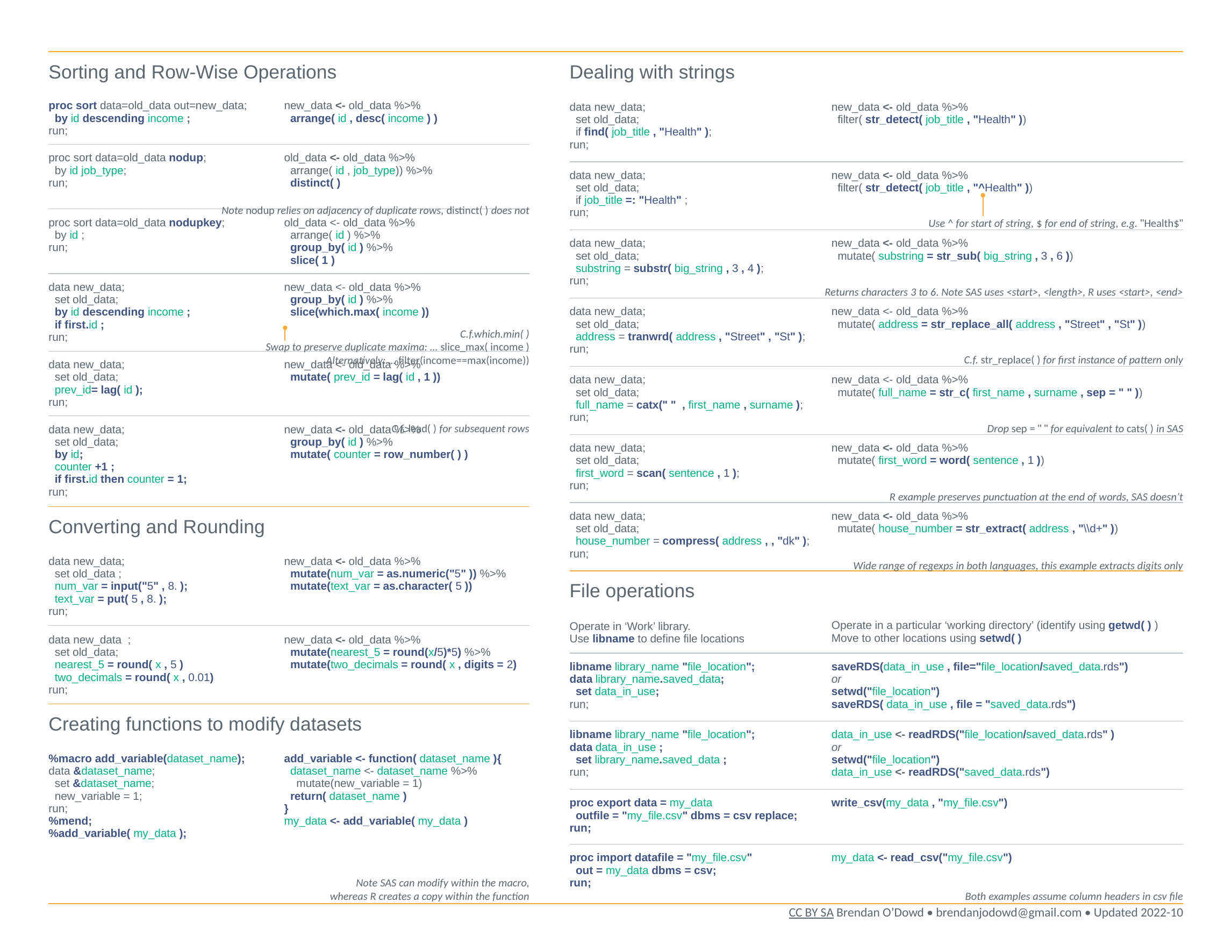

| Sorting and Row-Wise Operations |  |
| --- | --- |
| proc sort data=old\_data out=new\_data; by id descending income ; run; | new\_data <- old\_data %>% arrange( id , desc( income ) ) |
| proc sort data=old\_data nodup; by id job\_type; run; | old\_data <- old\_data %>% arrange( id , job\_type)) %>% distinct( ) |
| proc sort data=old\_data nodupkey; by id ; run; | old\_data <- old\_data %>% arrange( id ) %>% group\_by( id ) %>% slice( 1 ) |
| data new\_data; set old\_data; by id descending income ; if first.id ; run; | new\_data <- old\_data %>% group\_by( id ) %>% slice(which.max( income )) |
| data new\_data; set old\_data; prev\_id= lag( id ); run; | new\_data <- old\_data %>% mutate( prev\_id = lag( id , 1 )) |
| data new\_data; set old\_data; by id; counter +1 ; if first.id then counter = 1; run; | new\_data <- old\_data %>% group\_by( id ) %>% mutate( counter = row\_number( ) ) |
| Converting and Rounding |  |
| data new\_data; set old\_data ; num\_var = input("5" , 8. ); text\_var = put( 5 , 8. ); run; | new\_data <- old\_data %>% mutate(num\_var = as.numeric("5" )) %>% mutate(text\_var = as.character( 5 )) |
| data new\_data ; set old\_data; nearest\_5 = round( x , 5 ) two\_decimals = round( x , 0.01) run; | new\_data <- old\_data %>% mutate(nearest\_5 = round(x/5)\*5) %>% mutate(two\_decimals = round( x , digits = 2) |
| Creating functions to modify datasets |  |
| %macro add\_variable(dataset\_name); data &dataset\_name; set &dataset\_name; new\_variable = 1; run; %mend; %add\_variable( my\_data ); | add\_variable <- function( dataset\_name ){ dataset\_name <- dataset\_name %>% mutate(new\_variable = 1) return( dataset\_name ) } my\_data <- add\_variable( my\_data ) |
| Dealing with strings |  |
| --- | --- |
| data new\_data; set old\_data; if find( job\_title , "Health" ); run; | new\_data <- old\_data %>% filter( str\_detect( job\_title , "Health" )) |
| data new\_data; set old\_data; if job\_title =: "Health" ; run; | new\_data <- old\_data %>% filter( str\_detect( job\_title , "^Health" )) |
| data new\_data; set old\_data; substring = substr( big\_string , 3 , 4 ); run; | new\_data <- old\_data %>% mutate( substring = str\_sub( big\_string , 3 , 6 )) |
| data new\_data; set old\_data; address = tranwrd( address , "Street" , "St" ); run; | new\_data <- old\_data %>% mutate( address = str\_replace\_all( address , "Street" , "St" )) |
| data new\_data; set old\_data; full\_name = catx(" " , first\_name , surname ); run; | new\_data <- old\_data %>% mutate( full\_name = str\_c( first\_name , surname , sep = " " )) |
| data new\_data; set old\_data; first\_word = scan( sentence , 1 ); run; | new\_data <- old\_data %>% mutate( first\_word = word( sentence , 1 )) |
| data new\_data; set old\_data; house\_number = compress( address , , "dk" ); run; | new\_data <- old\_data %>% mutate( house\_number = str\_extract( address , "\\d+" )) |
| File operations |  |
| Operate in ‘Work’ library. Use libname to define file locations | Operate in a particular ‘working directory’ (identify using getwd( ) ) Move to other locations using setwd( ) |
| libname library\_name "file\_location"; data library\_name.saved\_data; set data\_in\_use; run; | saveRDS(data\_in\_use , file="file\_location/saved\_data.rds") or setwd("file\_location") saveRDS( data\_in\_use , file = "saved\_data.rds") |
| libname library\_name "file\_location"; data data\_in\_use ; set library\_name.saved\_data ; run; | data\_in\_use <- readRDS("file\_location/saved\_data.rds" ) or setwd("file\_location") data\_in\_use <- readRDS("saved\_data.rds") |
| proc export data = my\_data outfile = "my\_file.csv" dbms = csv replace; run; | write\_csv(my\_data , "my\_file.csv") |
| proc import datafile = "my\_file.csv" out = my\_data dbms = csv; run; | my\_data <- read\_csv("my\_file.csv") |
Note nodup relies on adjacency of duplicate rows, distinct( ) does not
Use ^ for start of string, $ for end of string, e.g. "Health$"
Returns characters 3 to 6. Note SAS uses <start>, <length>, R uses <start>, <end>
C.f.which.min( )
Swap to preserve duplicate maxima: … slice_max( income )
Alternatively: … filter(income==max(income))
C.f. str_replace( ) for first instance of pattern only
C.f. lead( ) for subsequent rows
Drop sep = " " for equivalent to cats( ) in SAS
R example preserves punctuation at the end of words, SAS doesn’t
Wide range of regexps in both languages, this example extracts digits only
Note SAS can modify within the macro,
whereas R creates a copy within the function
Both examples assume column headers in csv file
CC BY SA Brendan O’Dowd • brendanjodowd@gmail.com • Updated 2022-10